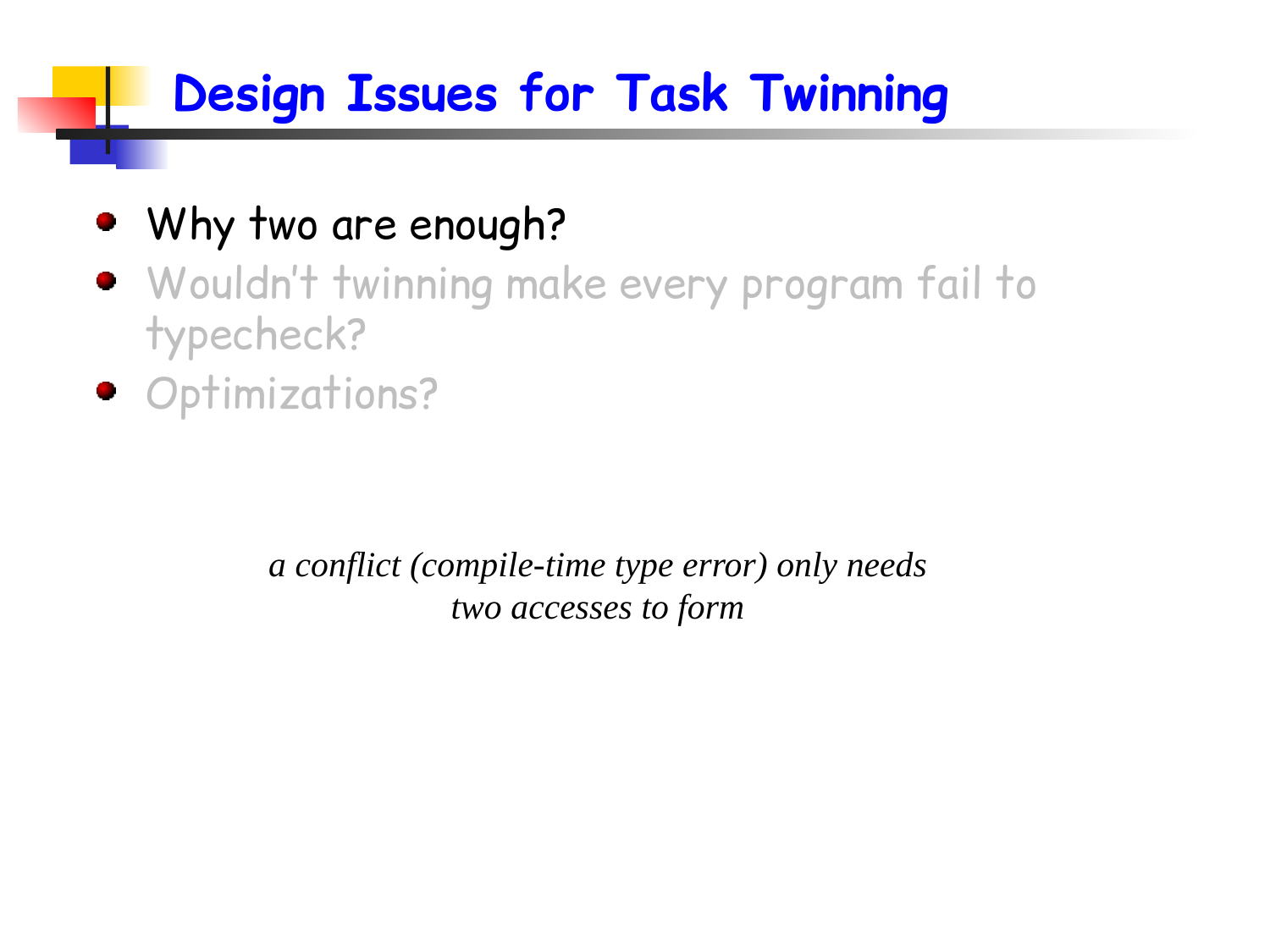

# Design Issues for Task Twinning
Why two are enough?
Wouldn’t twinning make every program fail to typecheck?
Optimizations?

a conflict (compile-time type error) only needs two accesses to form